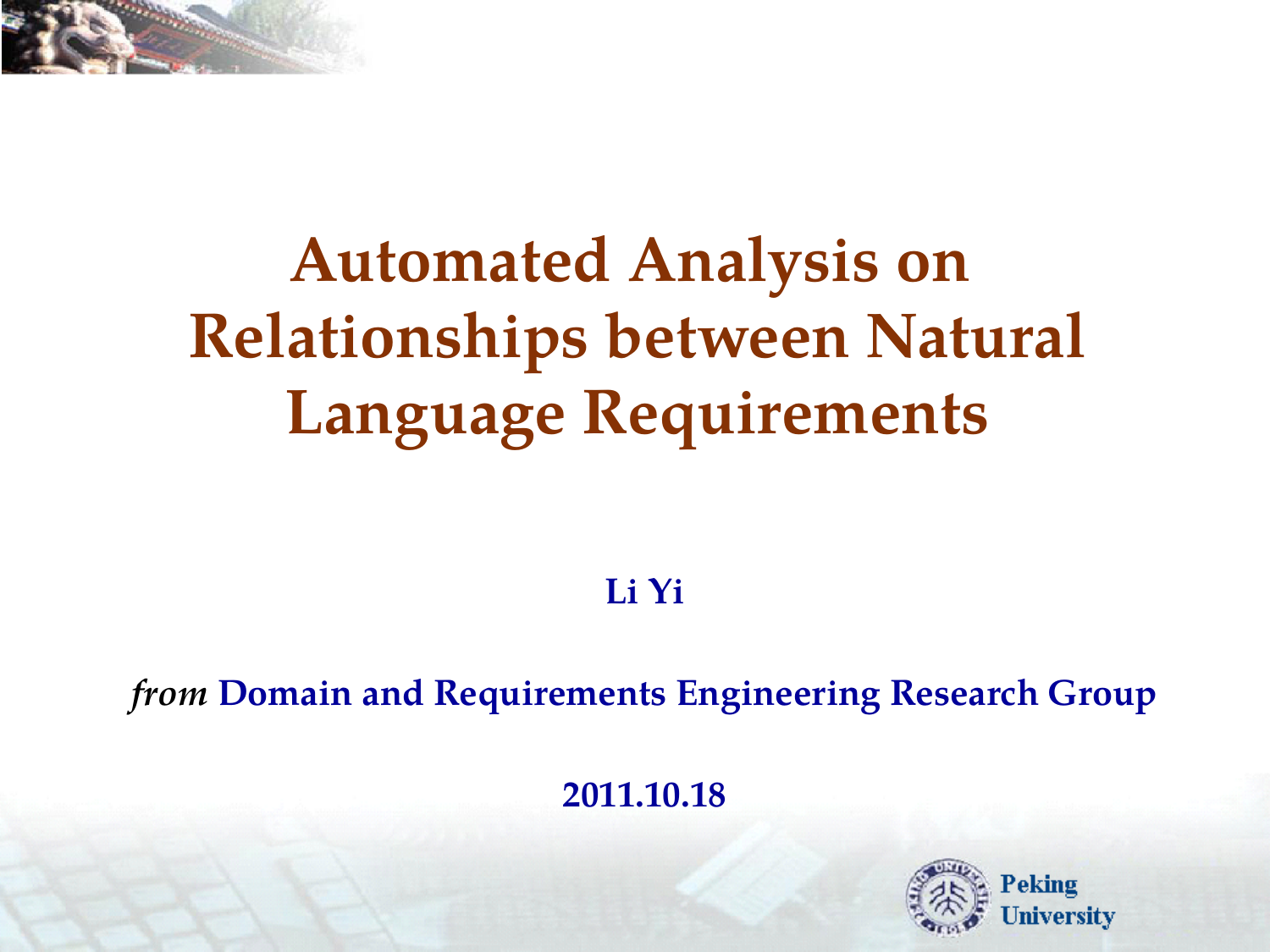

# Automated Analysis on Relationships between Natural Language Requirements
Li Yi

from Domain and Requirements Engineering Research Group

2011.10.18